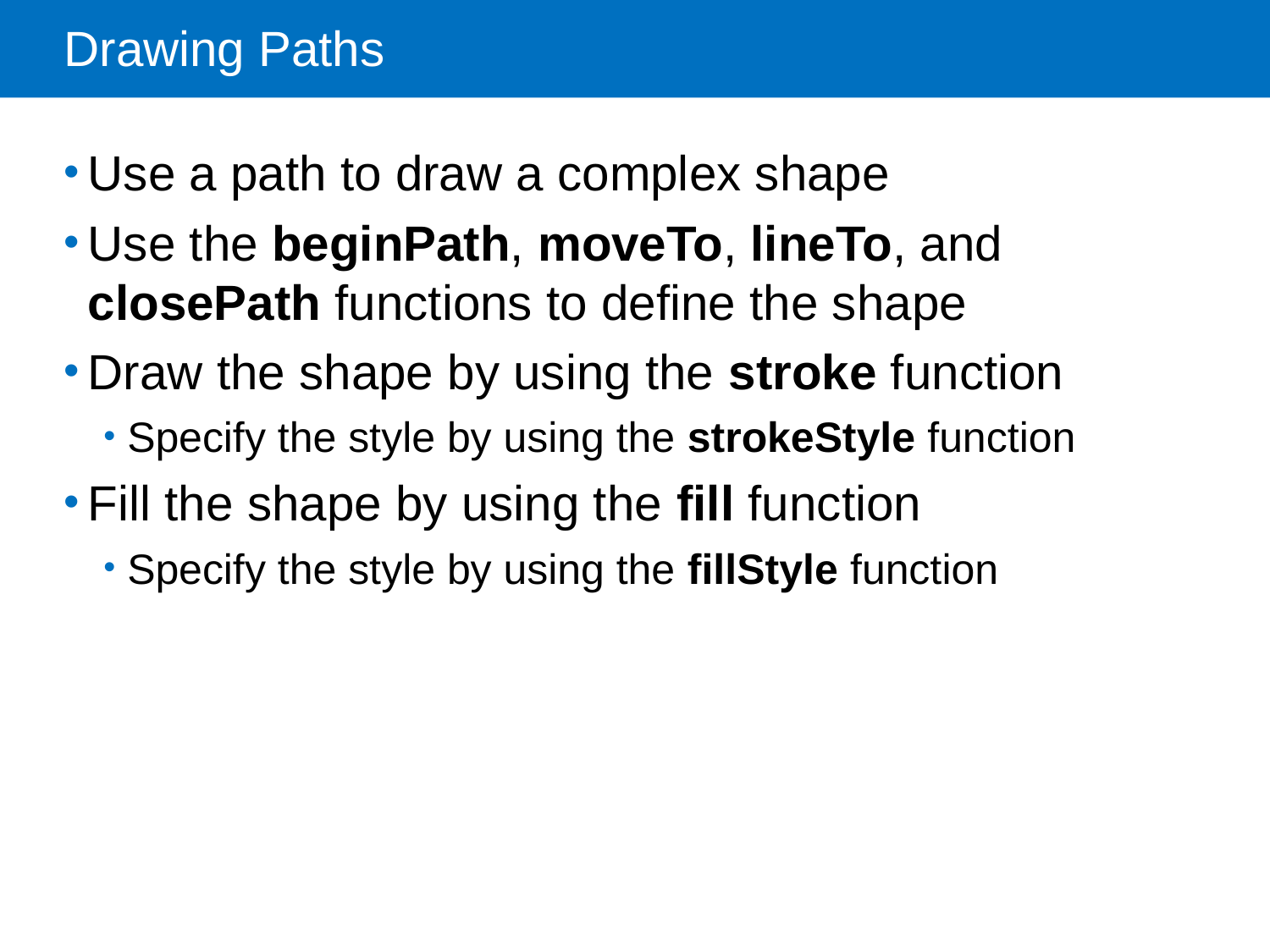

# Drawing Paths
Use a path to draw a complex shape
Use the beginPath, moveTo, lineTo, and closePath functions to define the shape
Draw the shape by using the stroke function
Specify the style by using the strokeStyle function
Fill the shape by using the fill function
Specify the style by using the fillStyle function